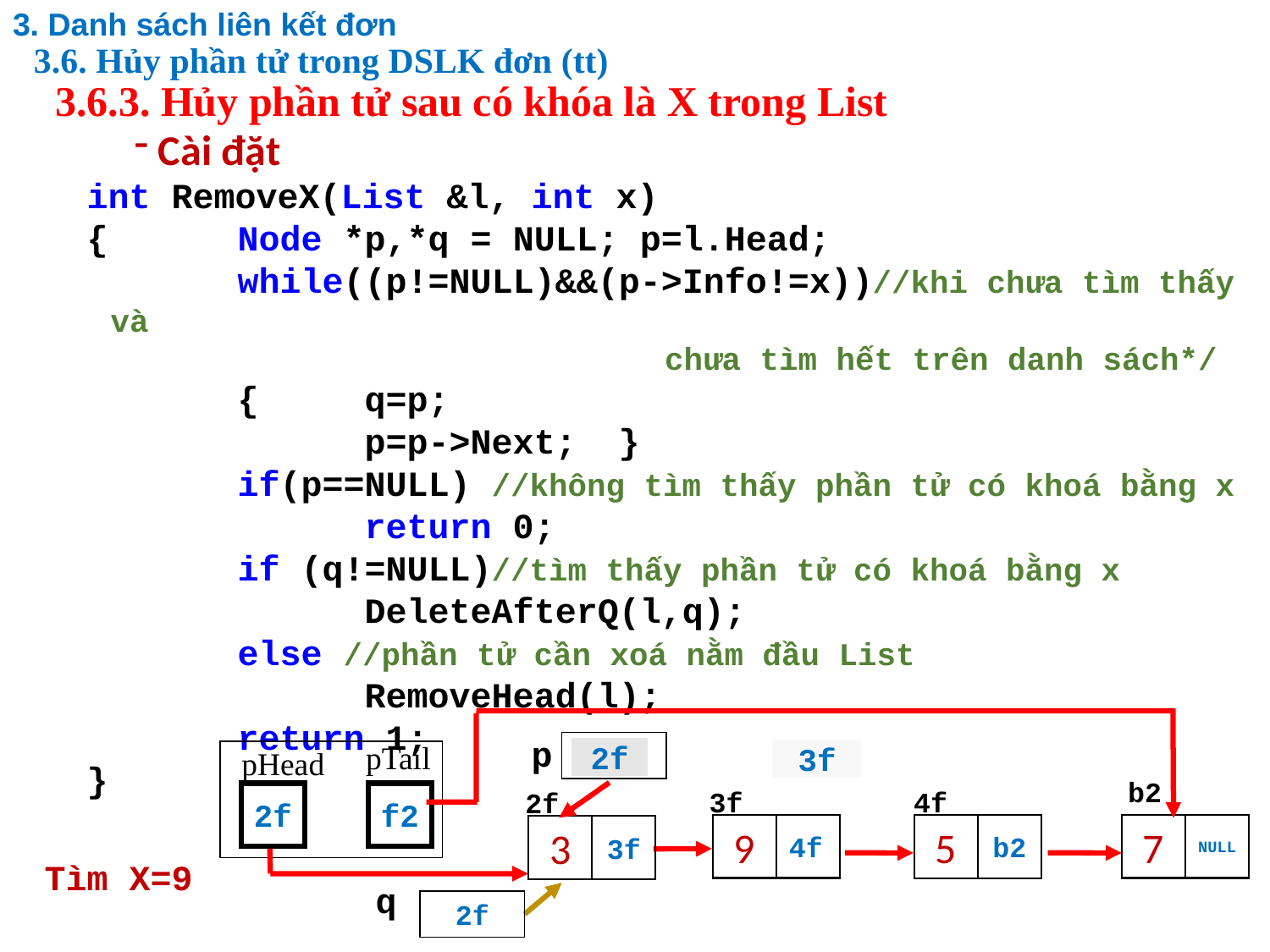

3. Danh sách liên kết đơn
3.6. Hủy phần tử trong DSLK đơn (tt)
# 3.6.3. Hủy phần tử sau có khóa là X trong List
Cài đặt
int RemoveX(List &l, int x)
{		Node *p,*q = NULL; p=l.Head;
		while((p!=NULL)&&(p->Info!=x))//khi chưa tìm thấy và
chưa tìm hết trên danh sách*/
		{	q=p;
			p=p->Next;	}
		if(p==NULL) //không tìm thấy phần tử có khoá bằng x
			return 0;
		if (q!=NULL)//tìm thấy phần tử có khoá bằng x
			DeleteAfterQ(l,q);
		else //phần tử cần xoá nằm đầu List
			RemoveHead(l);
		return 1;
}

p
NULL
2f
3f
pTail
f2

pHead
2f

b2

3f
4f
2f

9
4f
7
NULL
5
b2
3
3f

Tìm X=9

q
2f